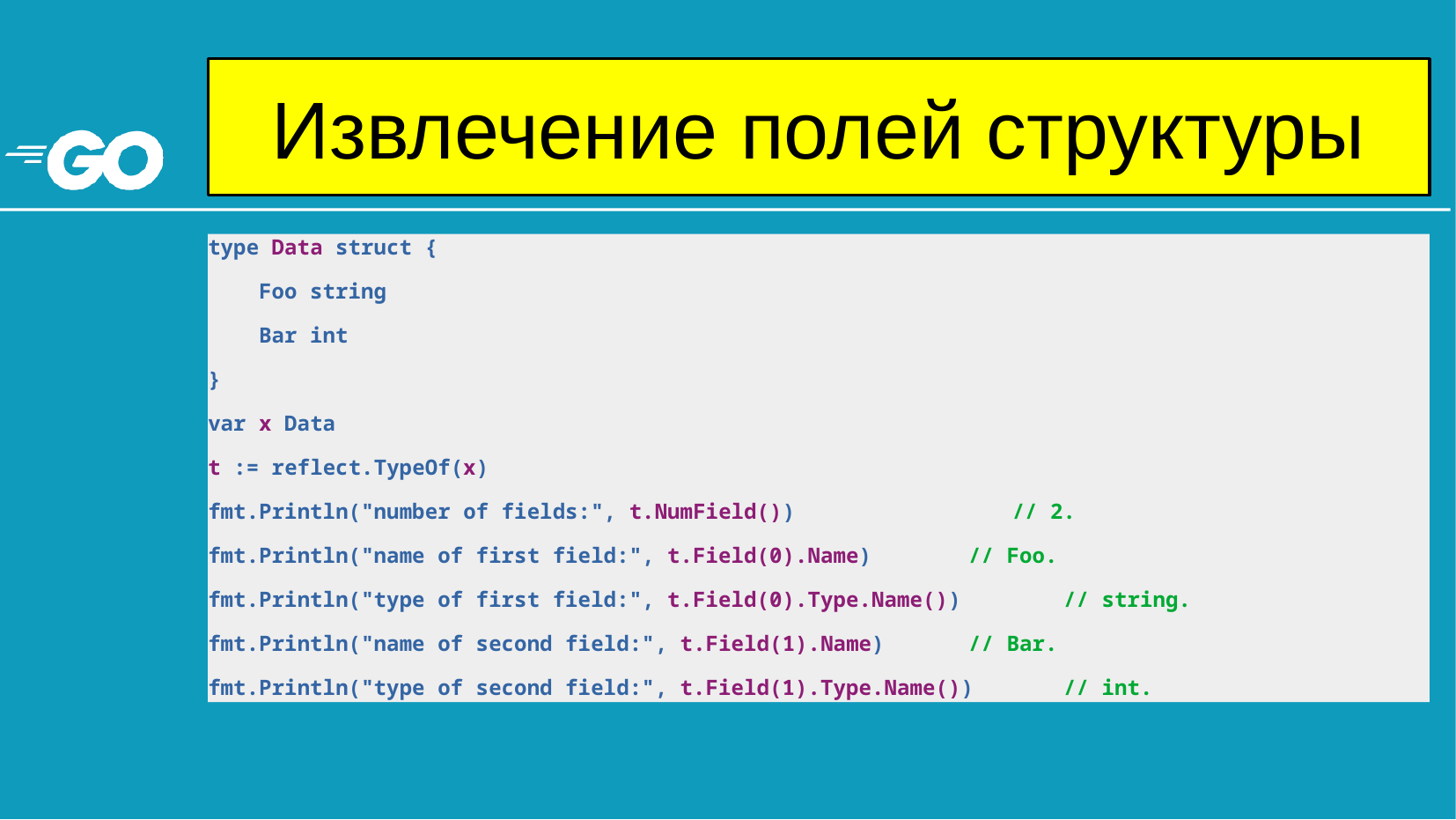

# Извлечение полей структуры
type Data struct {
    Foo string
    Bar int
}
var x Data
t := reflect.TypeOf(x)
fmt.Println("number of fields:", t.NumField())                 // 2.
fmt.Println("name of first field:", t.Field(0).Name)  			// Foo.
fmt.Println("type of first field:", t.Field(0).Type.Name())  	// string.
fmt.Println("name of second field:", t.Field(1).Name) 			// Bar.
fmt.Println("type of second field:", t.Field(1).Type.Name()) 	// int.